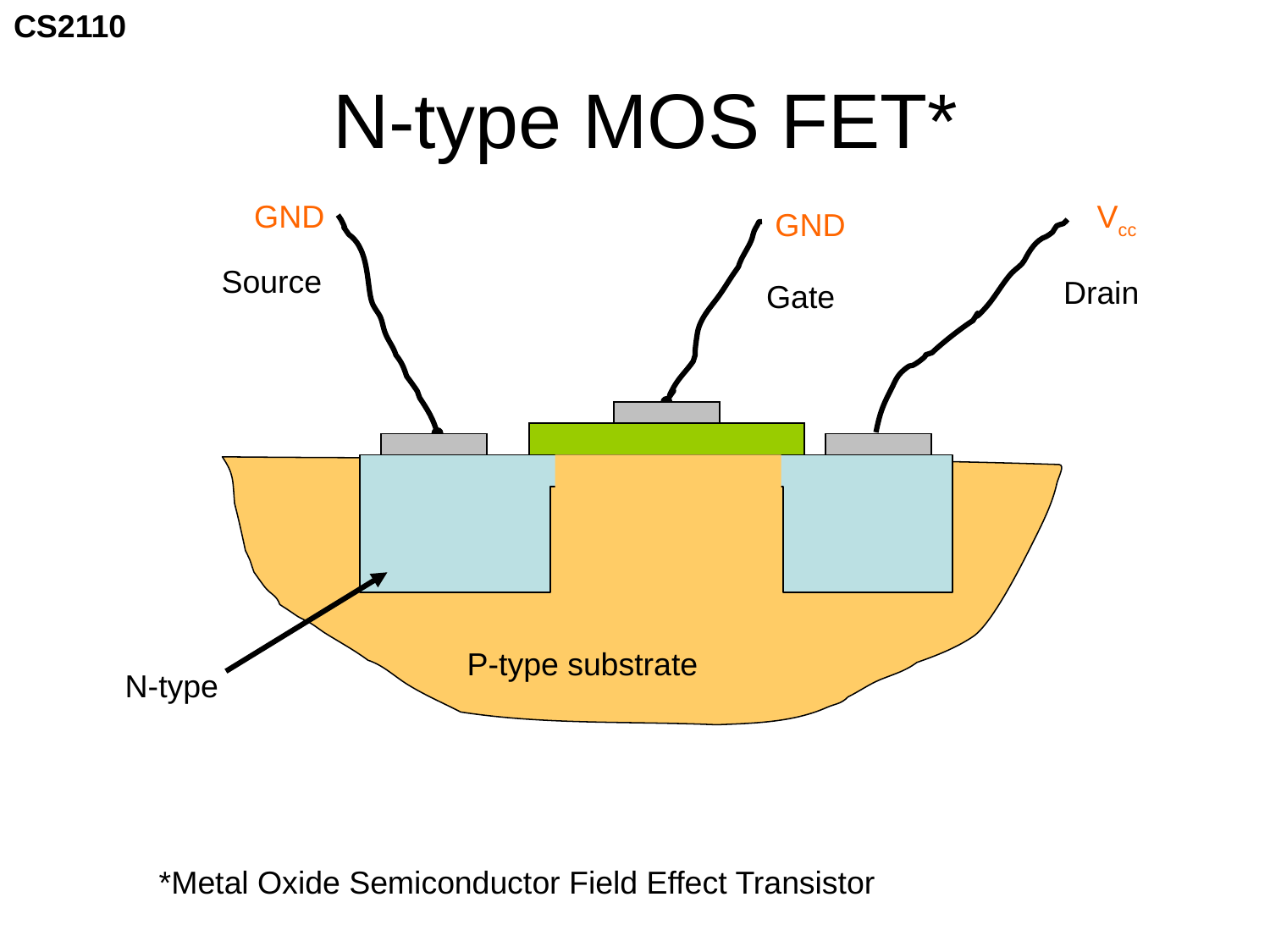

# N-type MOS FET*
GND
Vcc
GND

Source
Drain
Gate

P-type substrate
N-type
*Metal Oxide Semiconductor Field Effect Transistor